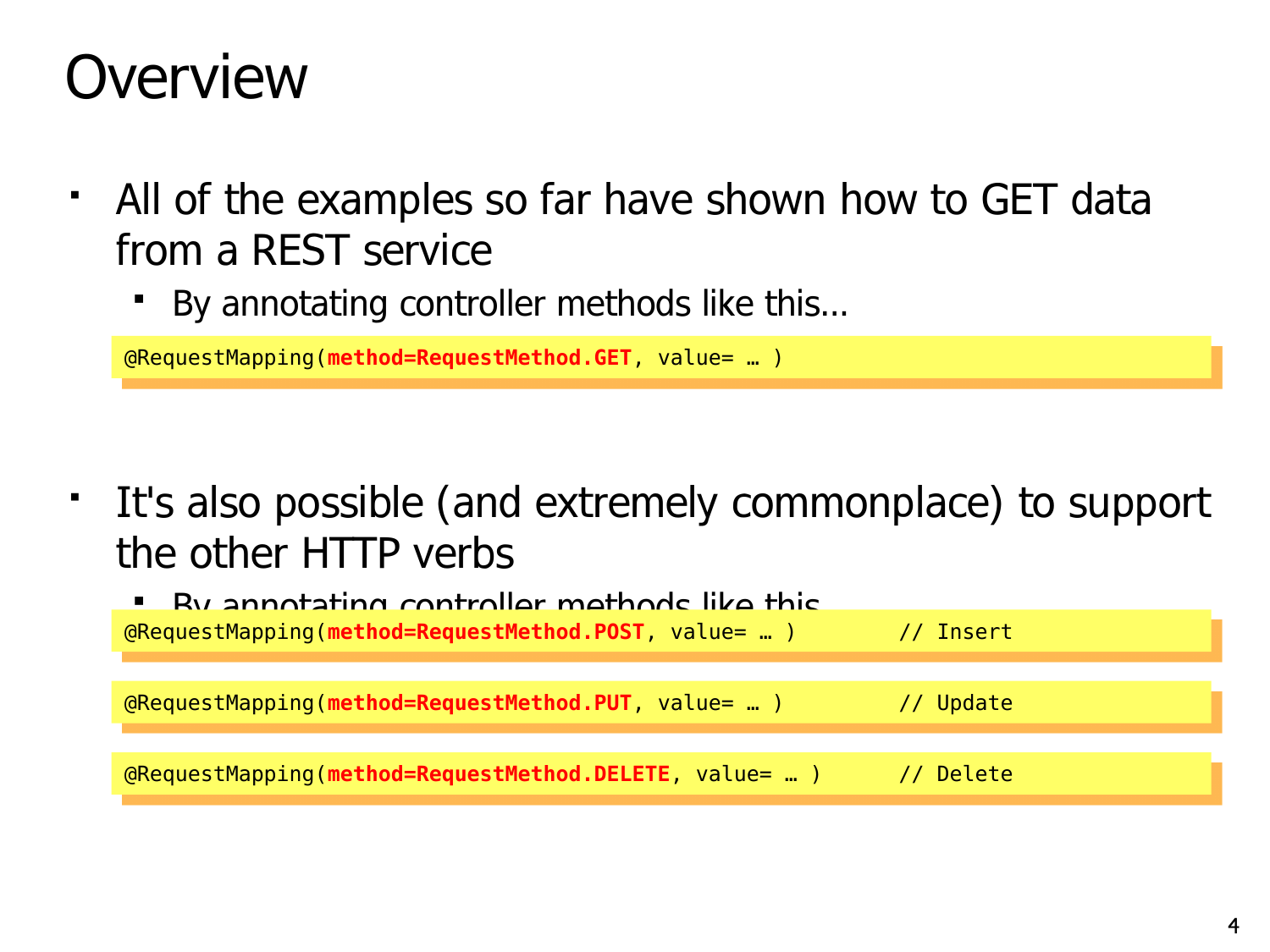

# Overview
All of the examples so far have shown how to GET data from a REST service
By annotating controller methods like this…

It's also possible (and extremely commonplace) to support the other HTTP verbs
By annotating controller methods like this…

@RequestMapping(method=RequestMethod.GET, value= … )
@RequestMapping(method=RequestMethod.POST, value= … )        // Insert
@RequestMapping(method=RequestMethod.PUT, value= … )         // Update
@RequestMapping(method=RequestMethod.DELETE, value= … )      // Delete
4